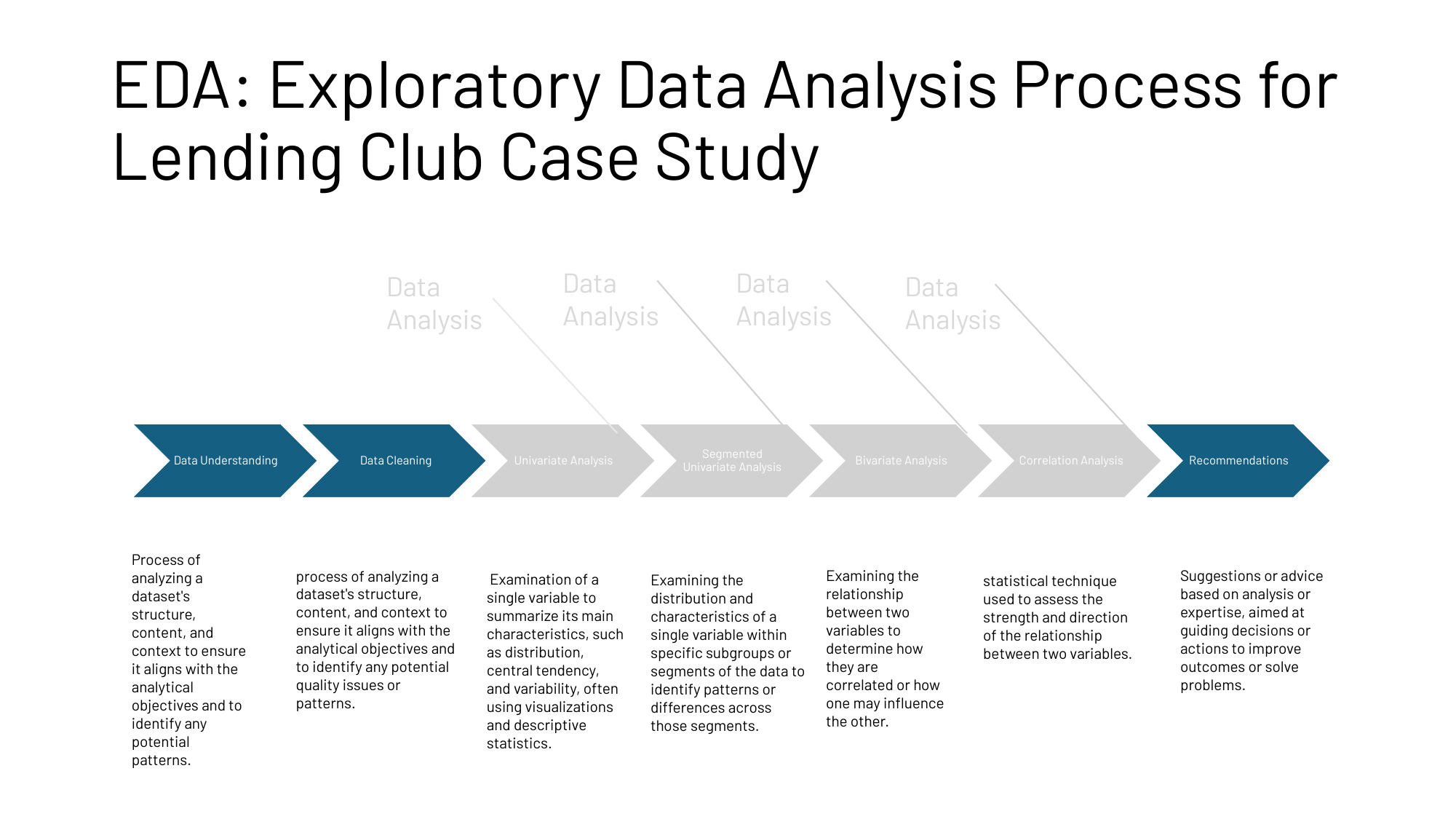

# EDA: Exploratory Data Analysis Process for Lending Club Case Study
Data Understanding
 Data Cleaning
Univariate Analysis
Segmented Univariate Analysis
Bivariate Analysis
 Correlation Analysis
Recommendations
Data Analysis
Data Analysis
Data Analysis
Data Analysis
Process of analyzing a dataset's structure, content, and context to ensure it aligns with the analytical objectives and to identify any potential patterns.
Examining the relationship between two variables to determine how they are correlated or how one may influence the other.
Suggestions or advice based on analysis or expertise, aimed at guiding decisions or actions to improve outcomes or solve problems.
process of analyzing a dataset's structure, content, and context to ensure it aligns with the analytical objectives and to identify any potential quality issues or patterns.
 Examination of a single variable to summarize its main characteristics, such as distribution, central tendency, and variability, often using visualizations and descriptive statistics.
Examining the distribution and characteristics of a single variable within specific subgroups or segments of the data to identify patterns or differences across those segments.
statistical technique used to assess the strength and direction of the relationship between two variables.